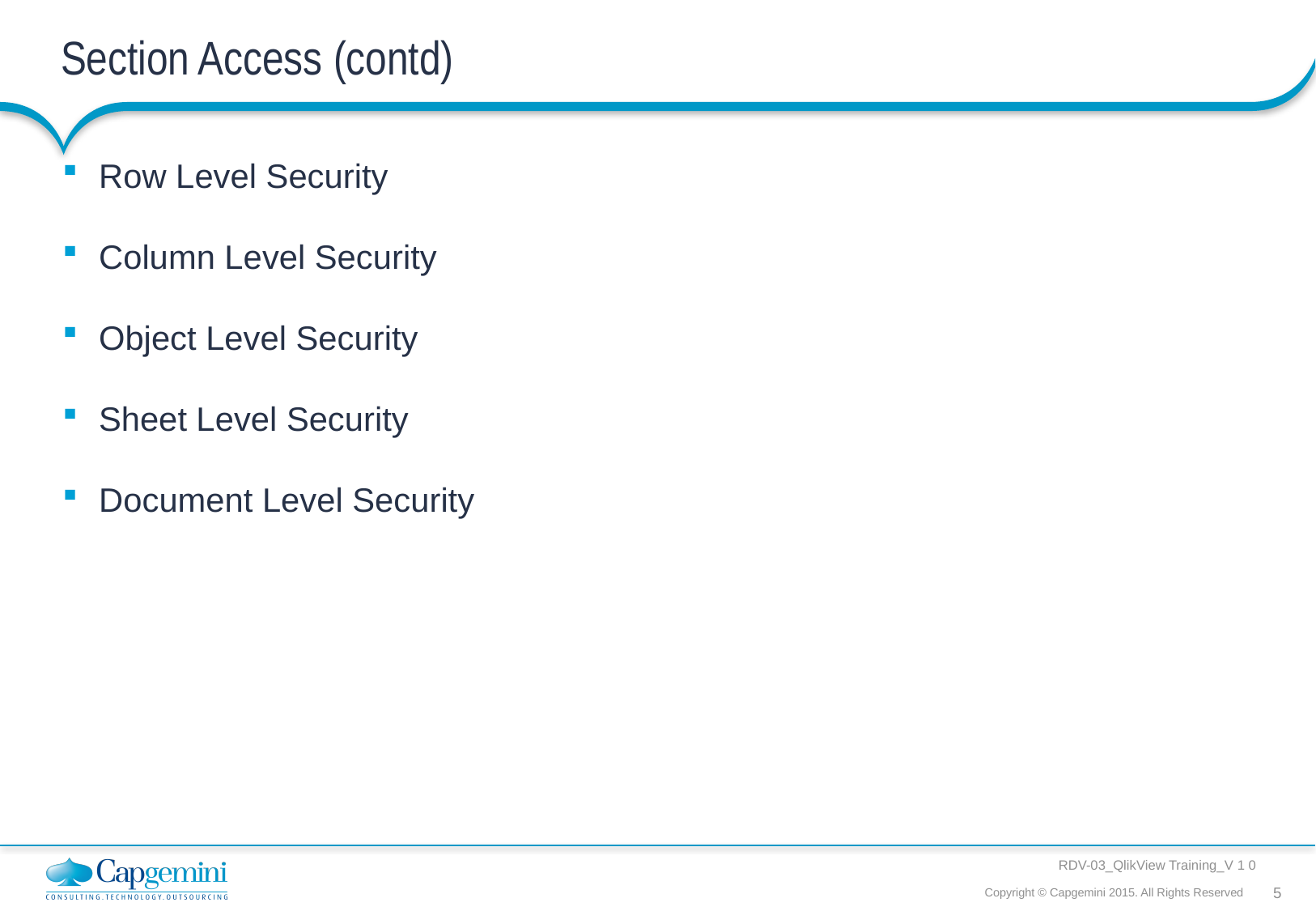

# Section Access (contd)
Row Level Security
Column Level Security
Object Level Security
Sheet Level Security
Document Level Security